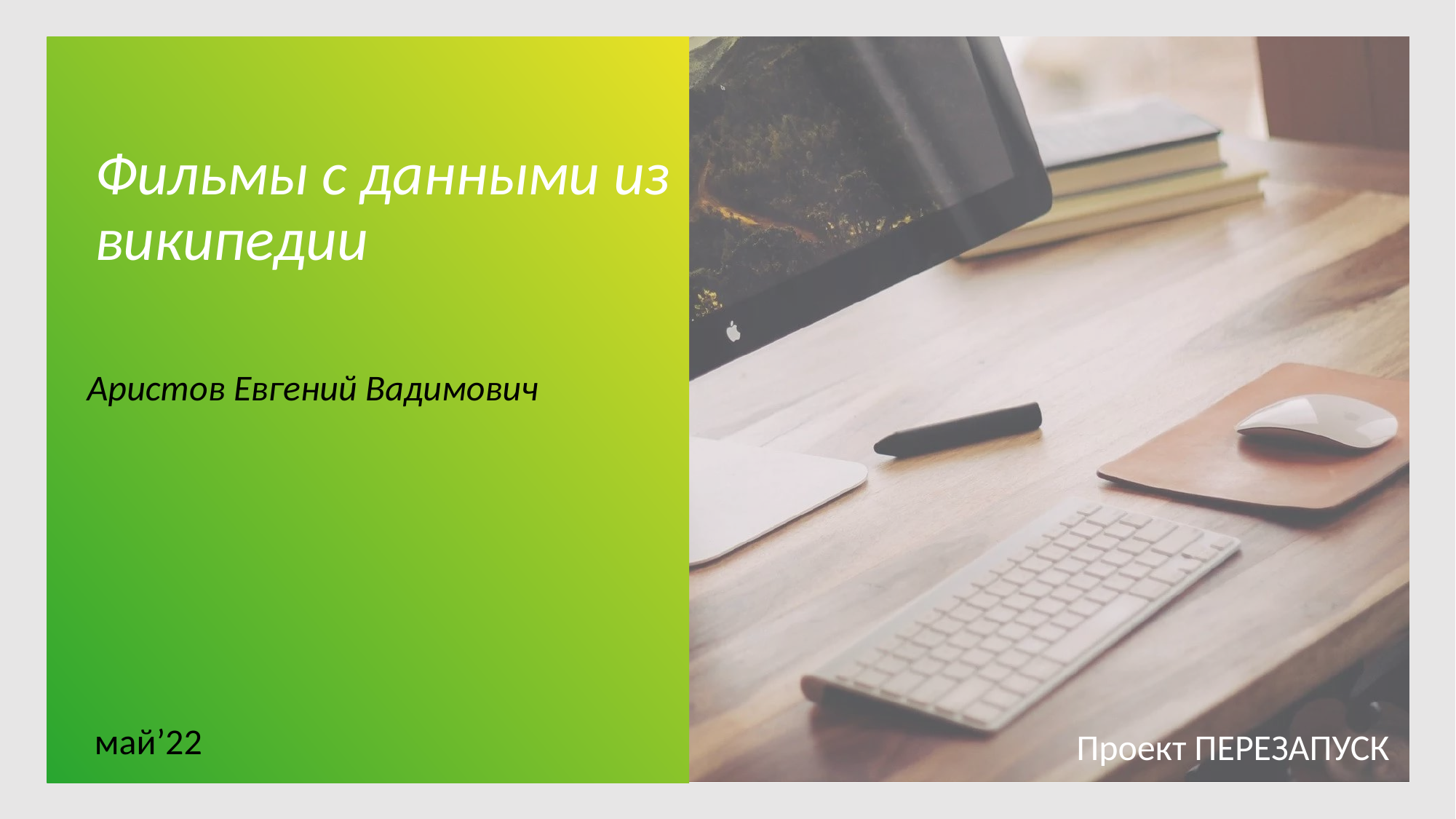

# Фильмы с данными из википедии
Аристов Евгений Вадимович
май’22